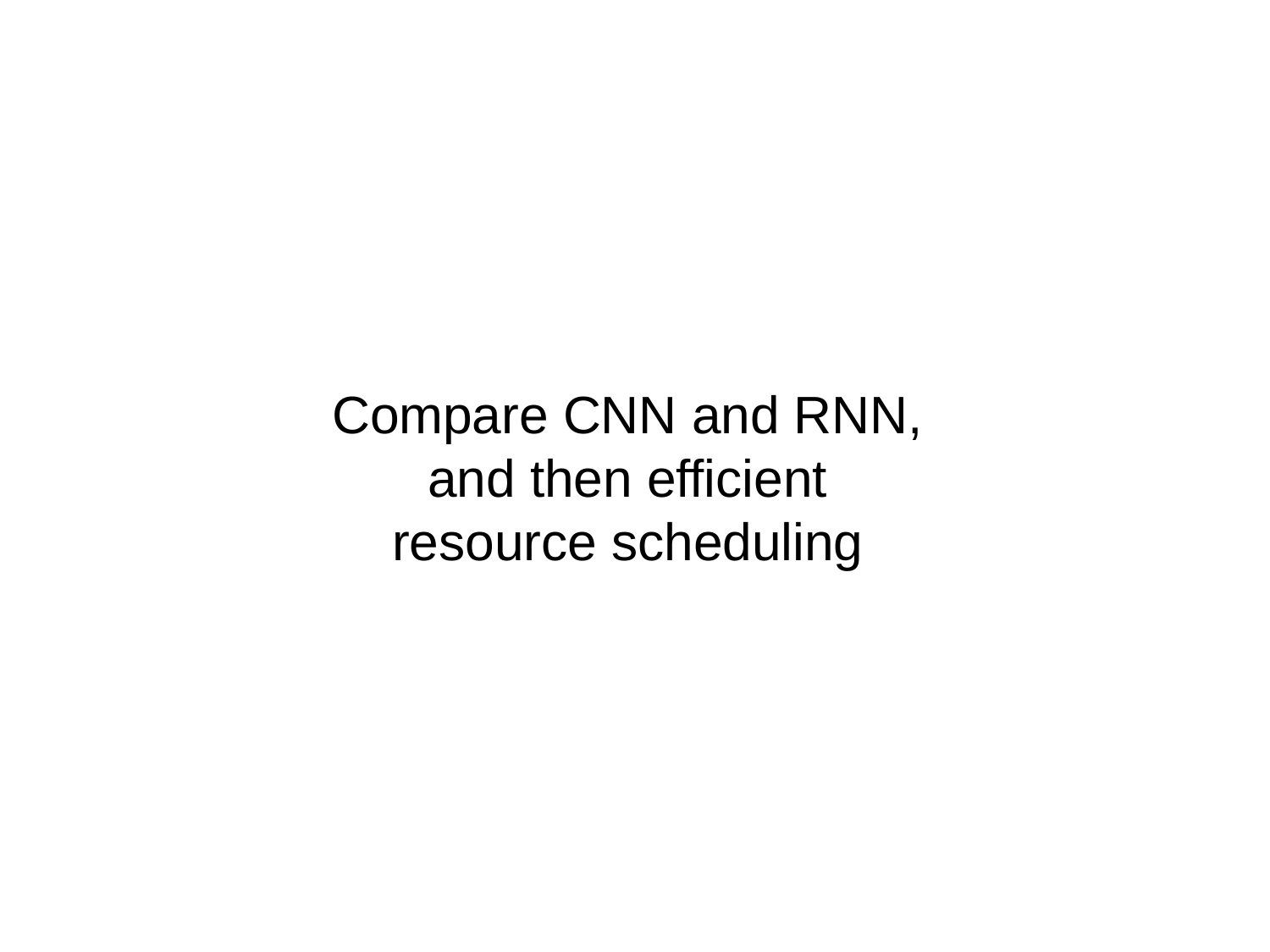

# Compare CNN and RNN,
and then efficient
resource scheduling